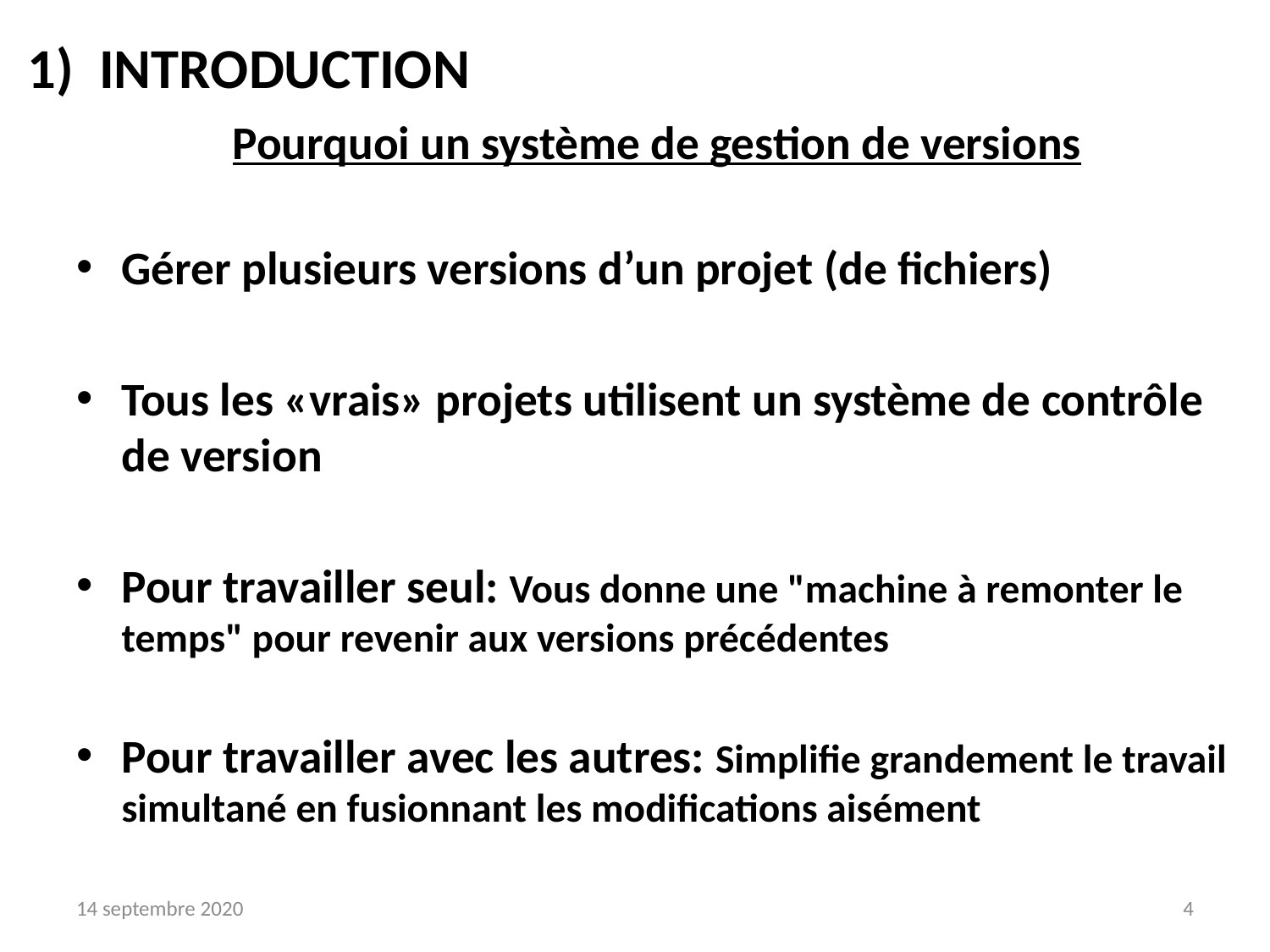

# 1)  INTRODUCTION
Pourquoi un système de gestion de versions

Gérer plusieurs versions d’un projet (de fichiers)

Tous les «vrais» projets utilisent un système de contrôle de version

Pour travailler seul: Vous donne une "machine à remonter le temps" pour revenir aux versions précédentes

Pour travailler avec les autres: Simplifie grandement le travail simultané en fusionnant les modifications aisément

14 septembre 2020
4